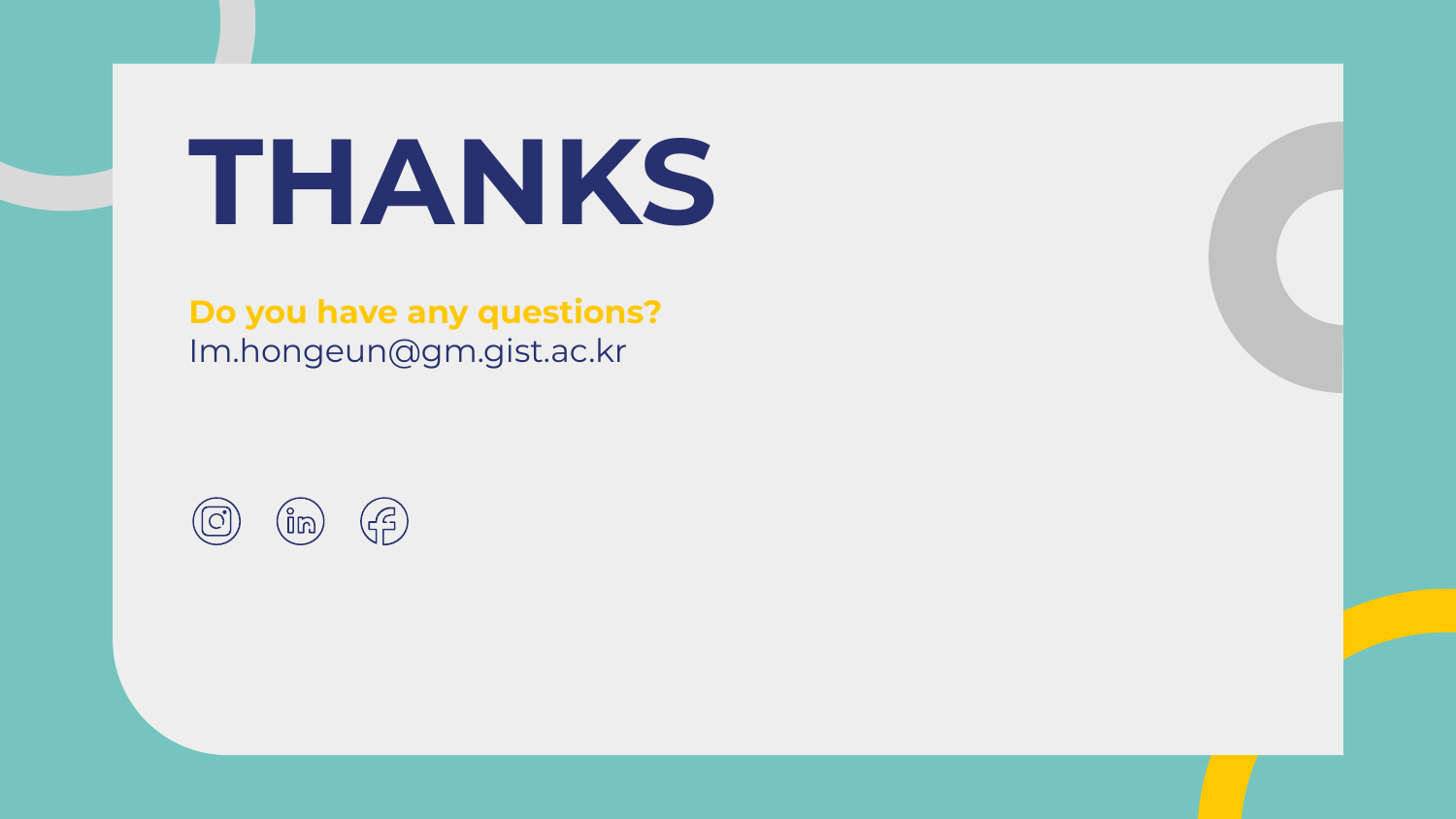

# THANKS
Do you have any questions?
Im.hongeun@gm.gist.ac.kr